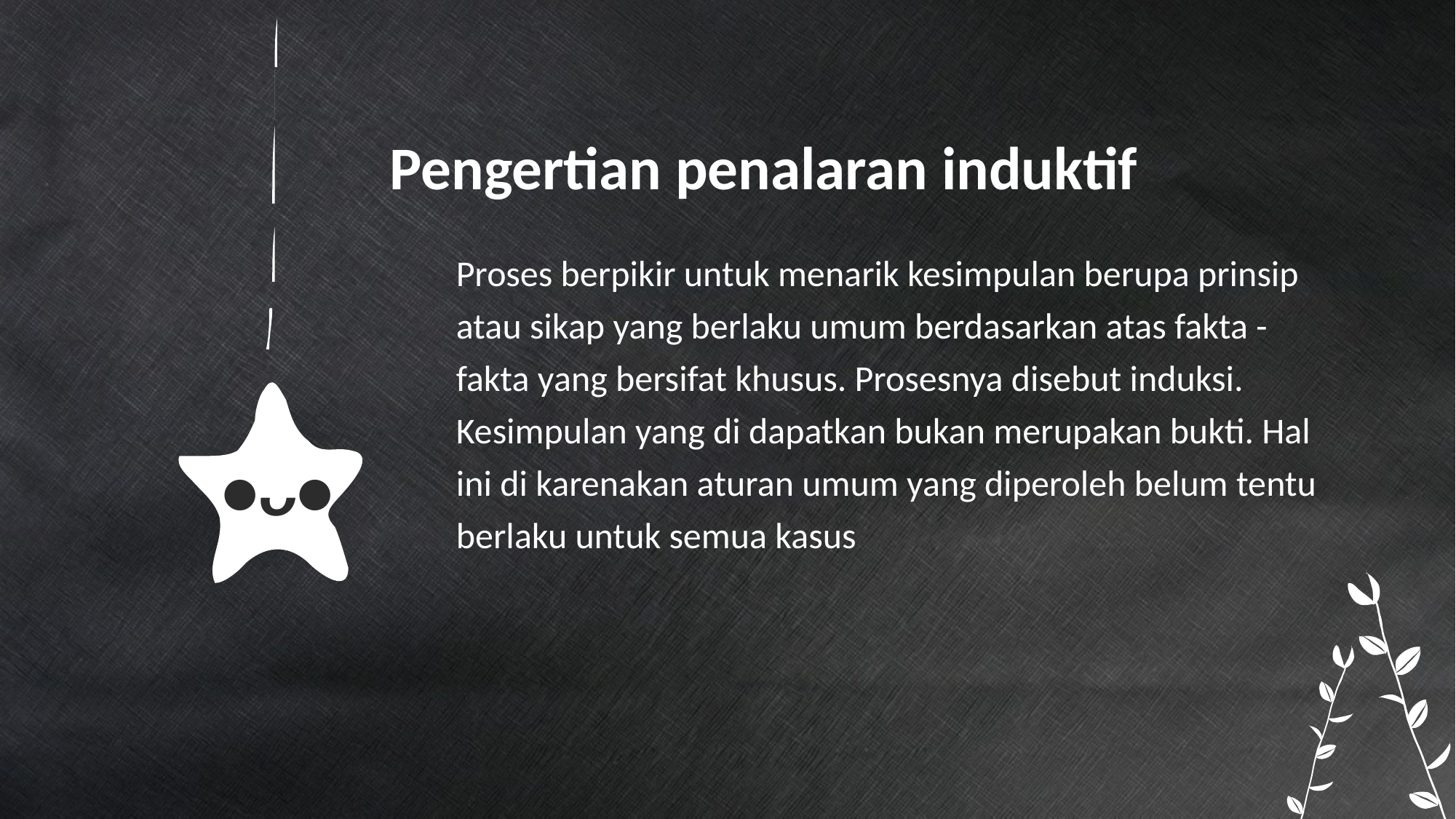

# Pengertian penalaran induktif

Proses berpikir untuk menarik kesimpulan berupa prinsip atau sikap yang berlaku umum berdasarkan atas fakta - fakta yang bersifat khusus. Prosesnya disebut induksi. Kesimpulan yang di dapatkan bukan merupakan bukti. Hal ini di karenakan aturan umum yang diperoleh belum tentu berlaku untuk semua kasus
•ᴗ•